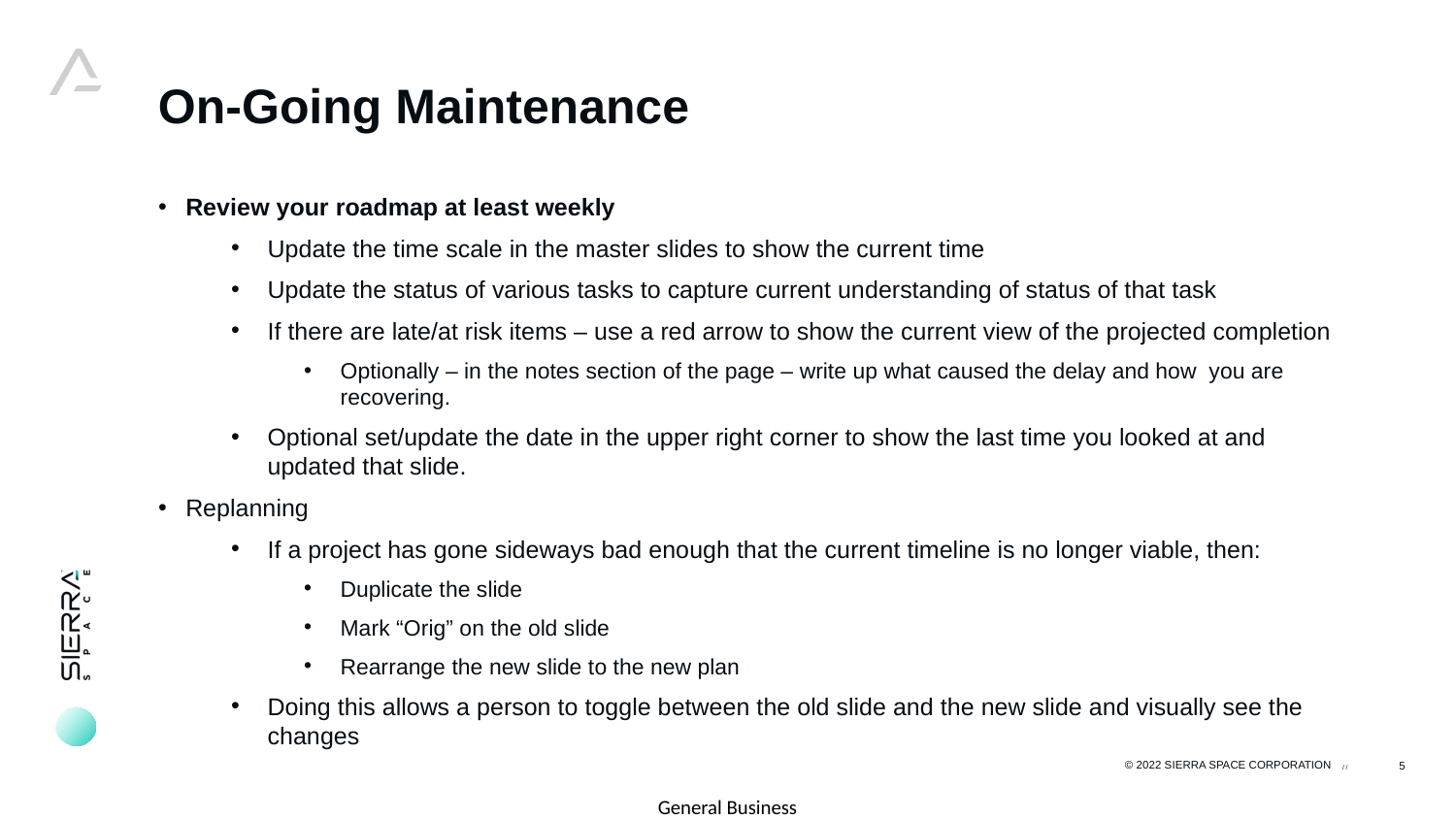

On-Going Maintenance
Review your roadmap at least weekly
Update the time scale in the master slides to show the current time
Update the status of various tasks to capture current understanding of status of that task
If there are late/at risk items – use a red arrow to show the current view of the projected completion
Optionally – in the notes section of the page – write up what caused the delay and how  you are recovering.
Optional set/update the date in the upper right corner to show the last time you looked at and updated that slide.
Replanning
If a project has gone sideways bad enough that the current timeline is no longer viable, then:
Duplicate the slide
Mark “Orig” on the old slide
Rearrange the new slide to the new plan
Doing this allows a person to toggle between the old slide and the new slide and visually see the changes

5